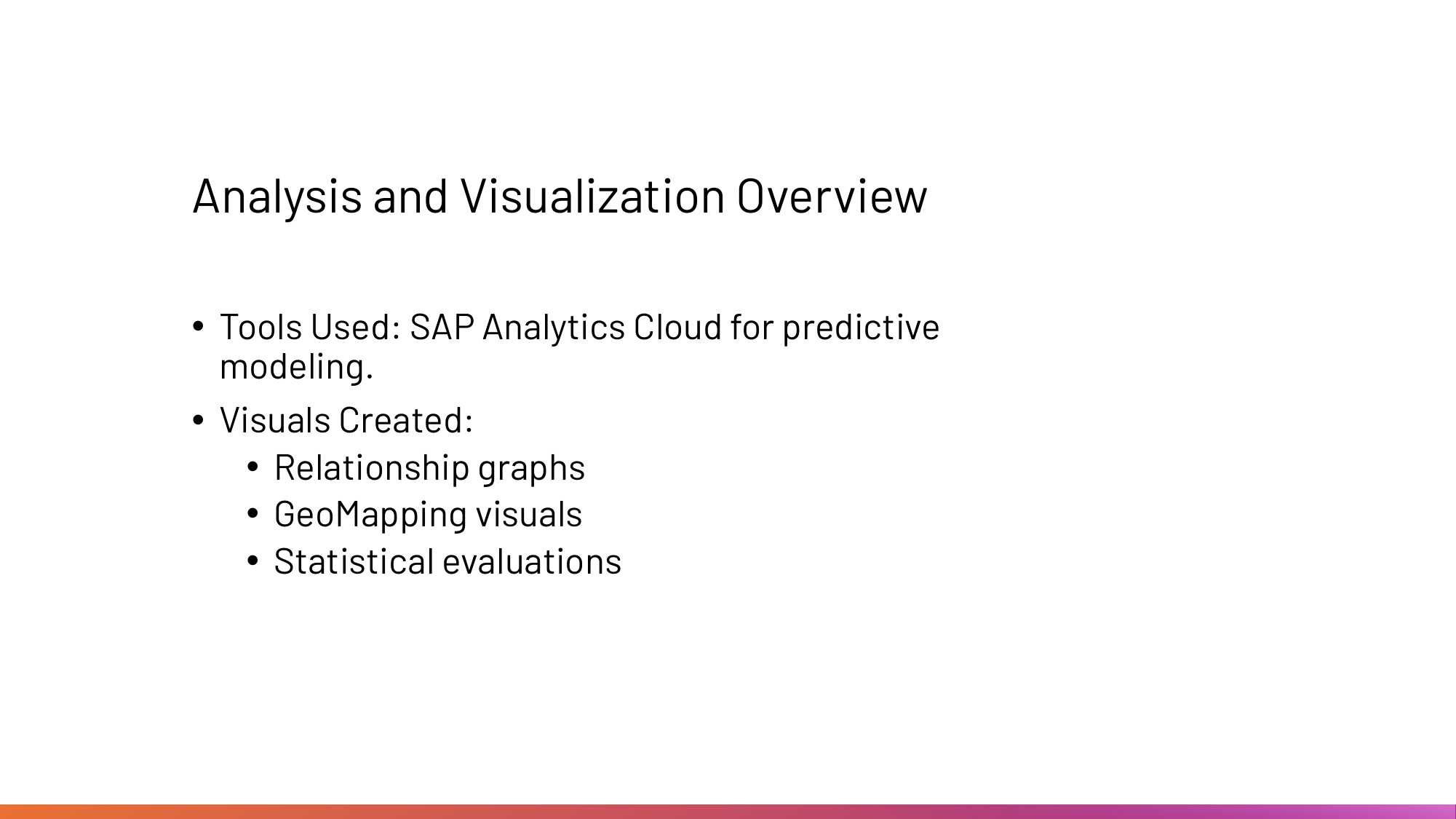

# Analysis and Visualization Overview

Tools Used: SAP Analytics Cloud for predictive modeling.
Visuals Created:
Relationship graphs
GeoMapping visuals
Statistical evaluations